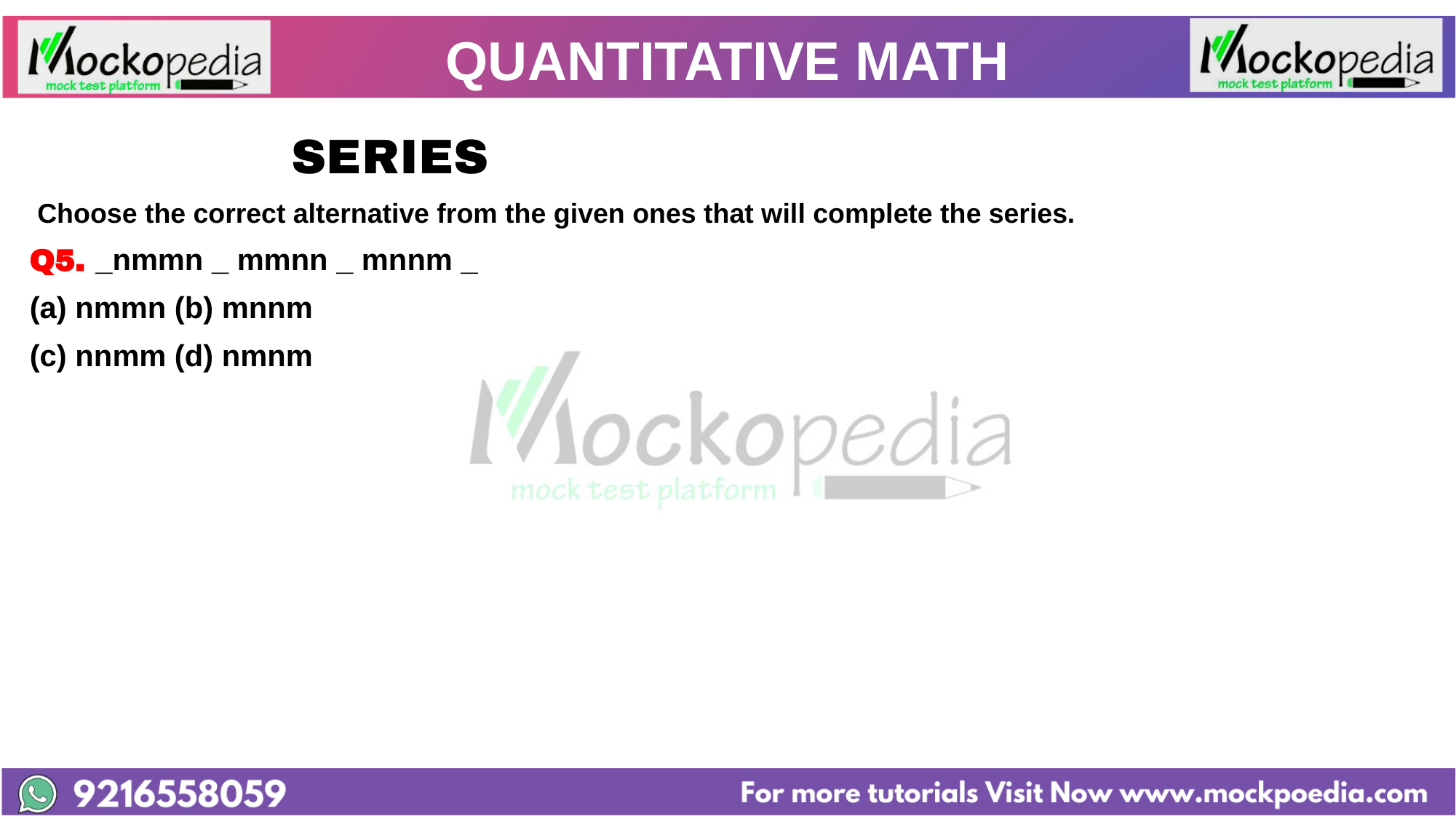

# QUANTITATIVE MATH
			 SERIES
 Choose the correct alternative from the given ones that will complete the series.
Q5. _nmmn _ mmnn _ mnnm _
(a) nmmn (b) mnnm
(c) nnmm (d) nmnm